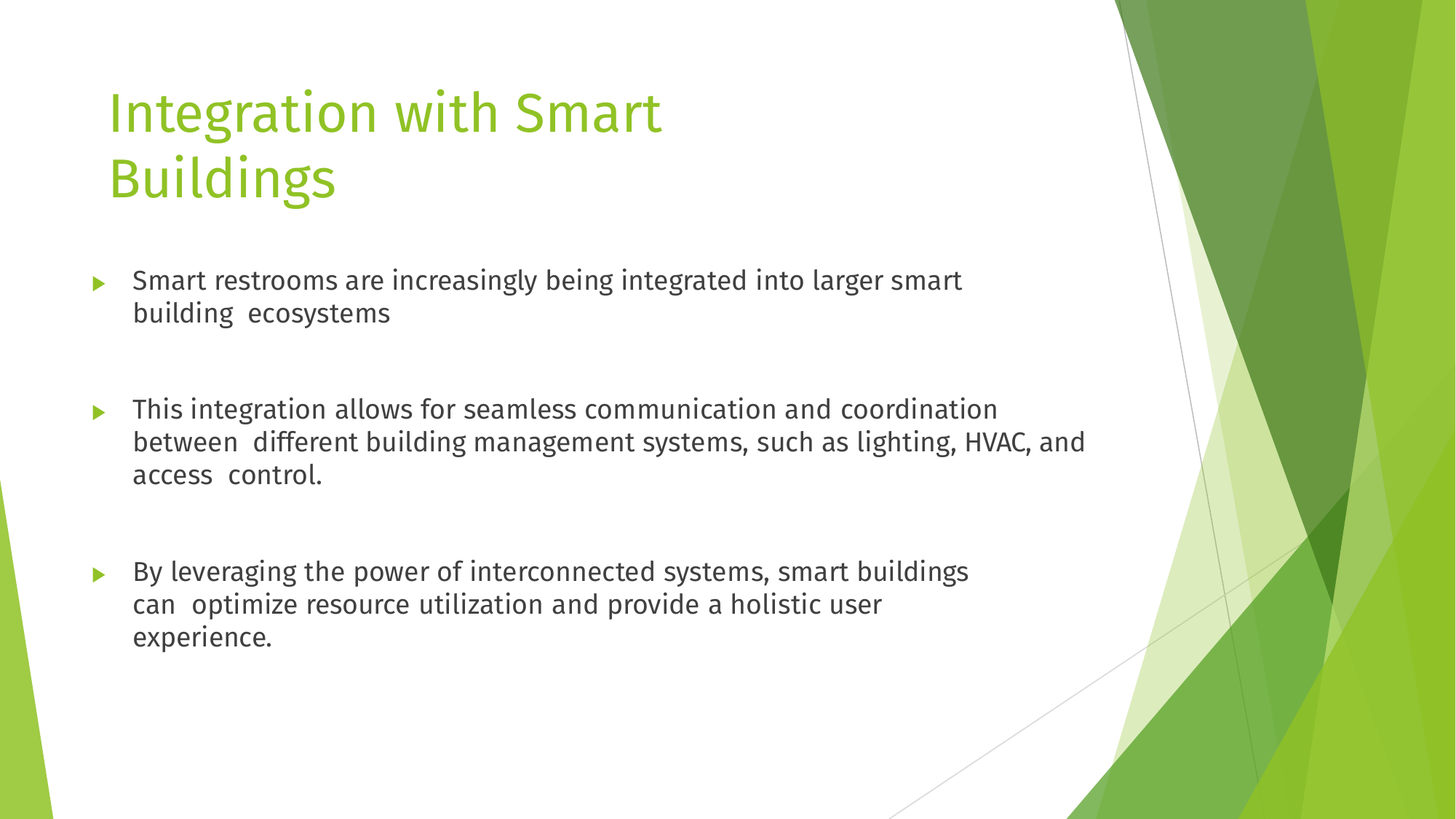

# Integration with Smart Buildings
▶	Smart restrooms are increasingly being integrated into larger smart building  ecosystems

▶	This integration allows for seamless communication and coordination between  different building management systems, such as lighting, HVAC, and access  control.

▶	By leveraging the power of interconnected systems, smart buildings can  optimize resource utilization and provide a holistic user experience.